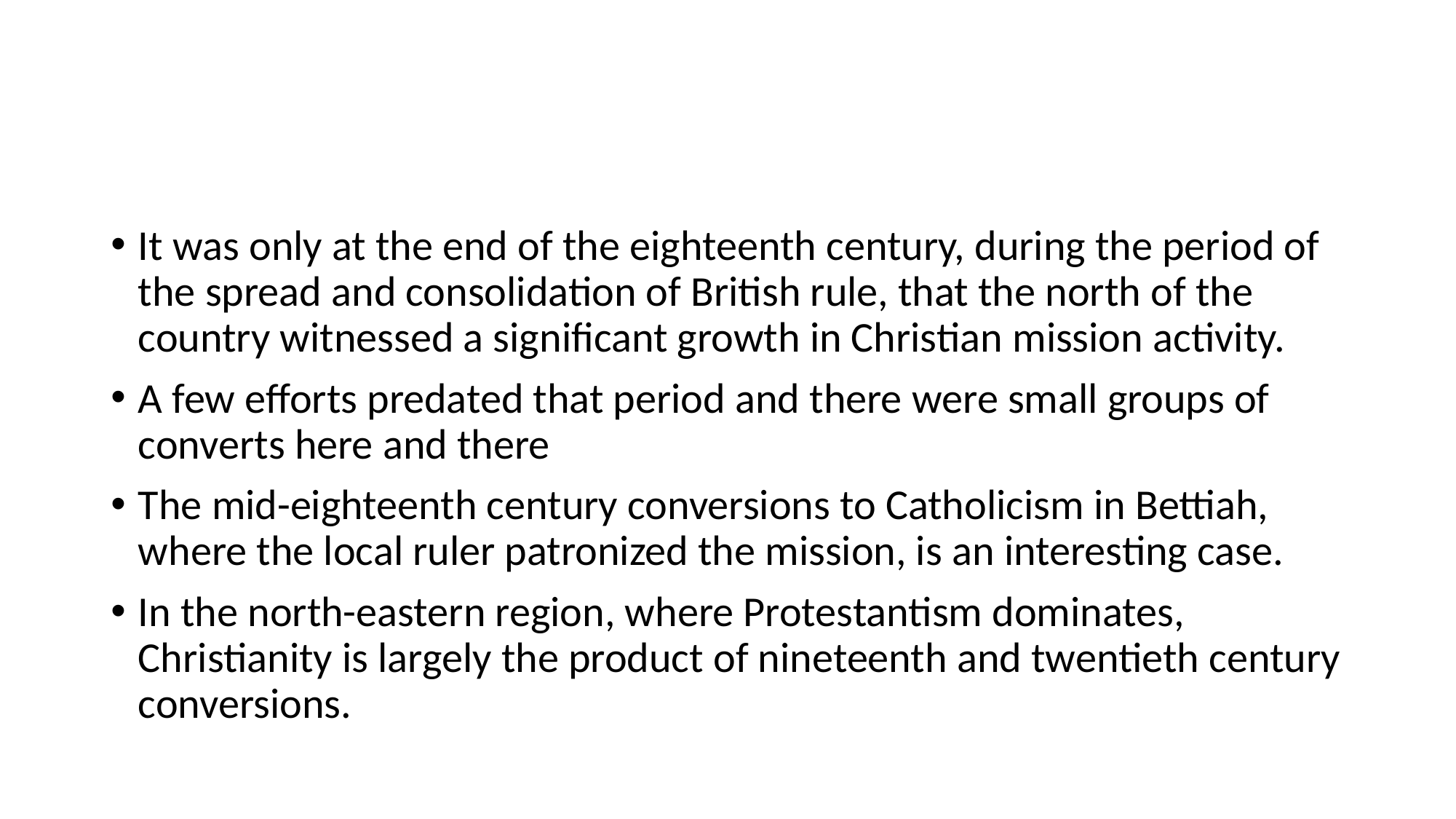

#
It was only at the end of the eighteenth century, during the period of the spread and consolidation of British rule, that the north of the country witnessed a significant growth in Christian mission activity.
A few efforts predated that period and there were small groups of converts here and there
The mid-eighteenth century conversions to Catholicism in Bettiah, where the local ruler patronized the mission, is an interesting case.
In the north-eastern region, where Protestantism dominates, Christianity is largely the product of nineteenth and twentieth century conversions.